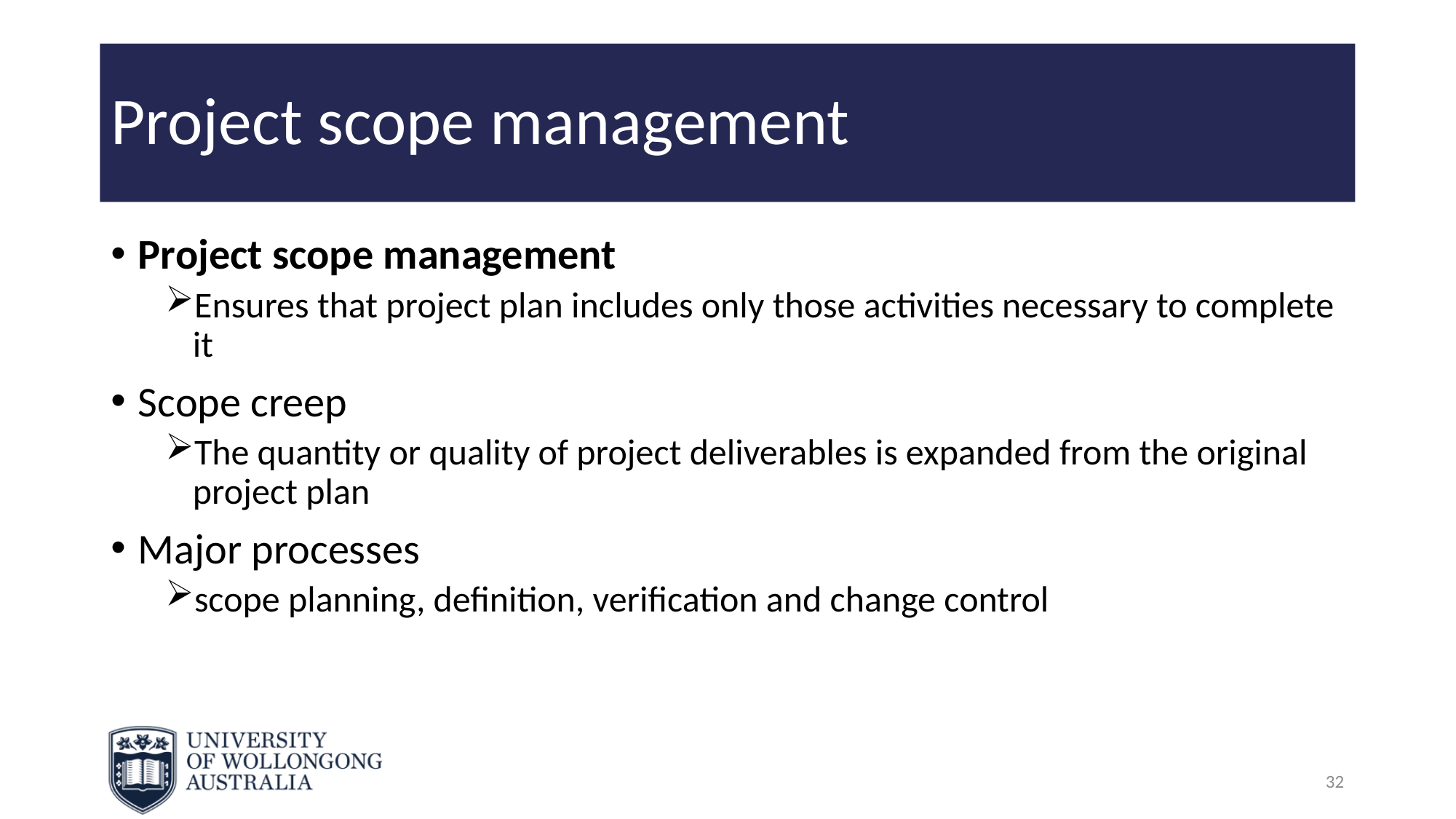

# Project scope management
Project scope management
Ensures that project plan includes only those activities necessary to complete it
Scope creep
The quantity or quality of project deliverables is expanded from the original project plan
Major processes
scope planning, definition, verification and change control
32